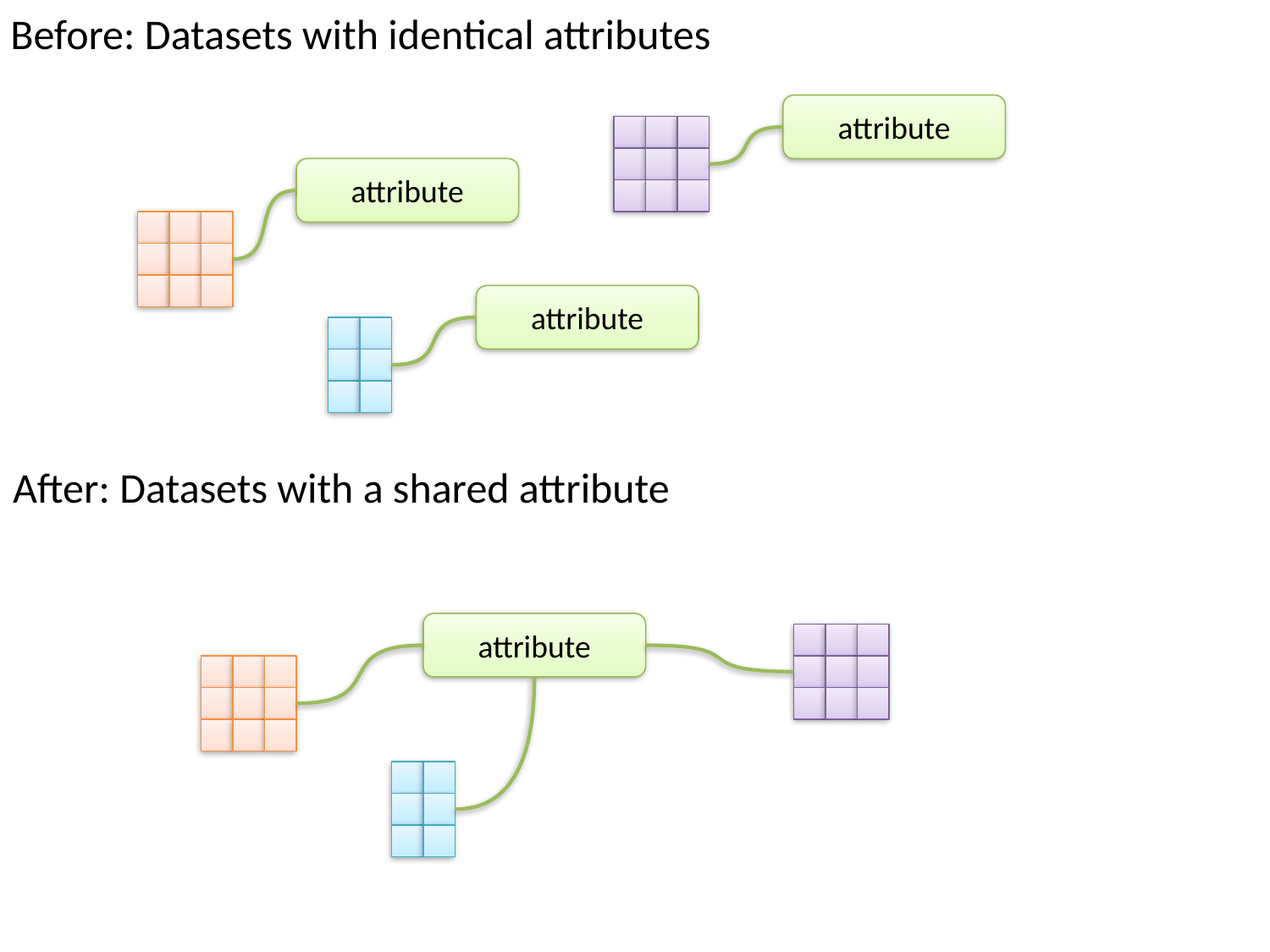

Before: Datasets with identical attributes
attribute

attribute

attribute

After: Datasets with a shared attribute
attribute